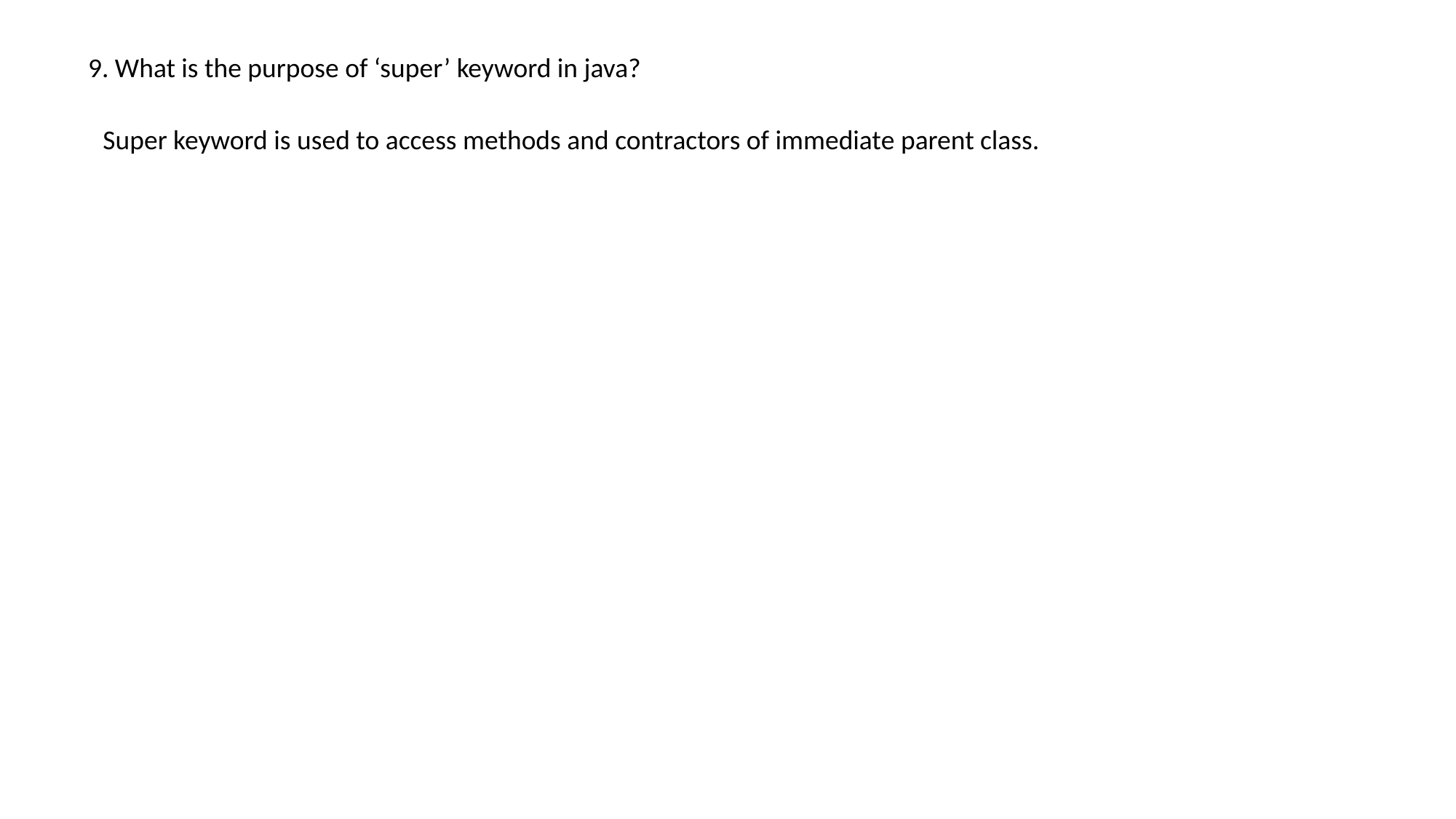

9. What is the purpose of ‘super’ keyword in java?
Super keyword is used to access methods and contractors of immediate parent class.